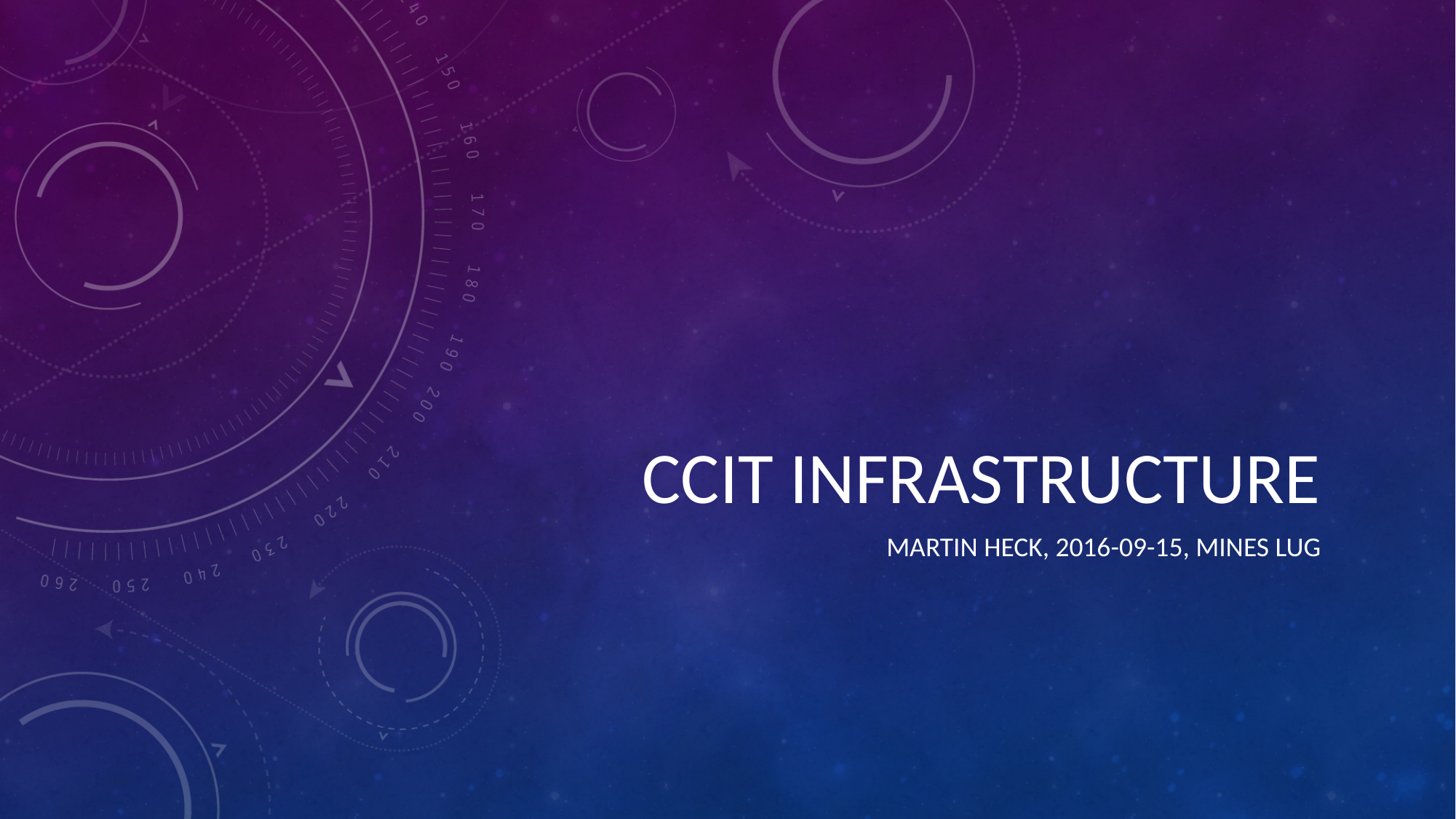

# CCIT Infrastructure
Martin Heck, 2016-09-15, Mines LUG